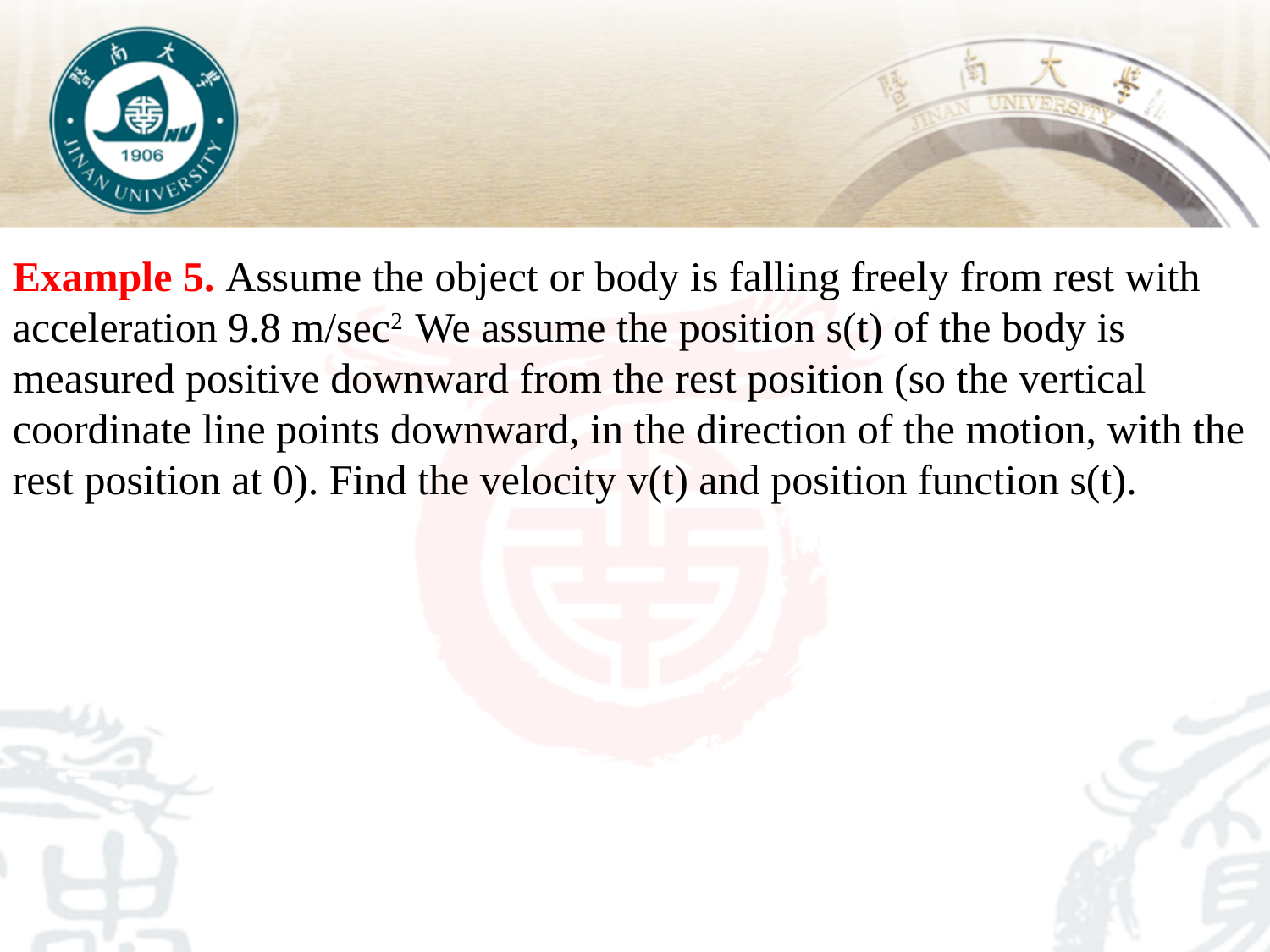

Example 5. Assume the object or body is falling freely from rest with acceleration 9.8 m/sec2  We assume the position s(t) of the body is measured positive downward from the rest position (so the vertical coordinate line points downward, in the direction of the motion, with the rest position at 0). Find the velocity v(t) and position function s(t).